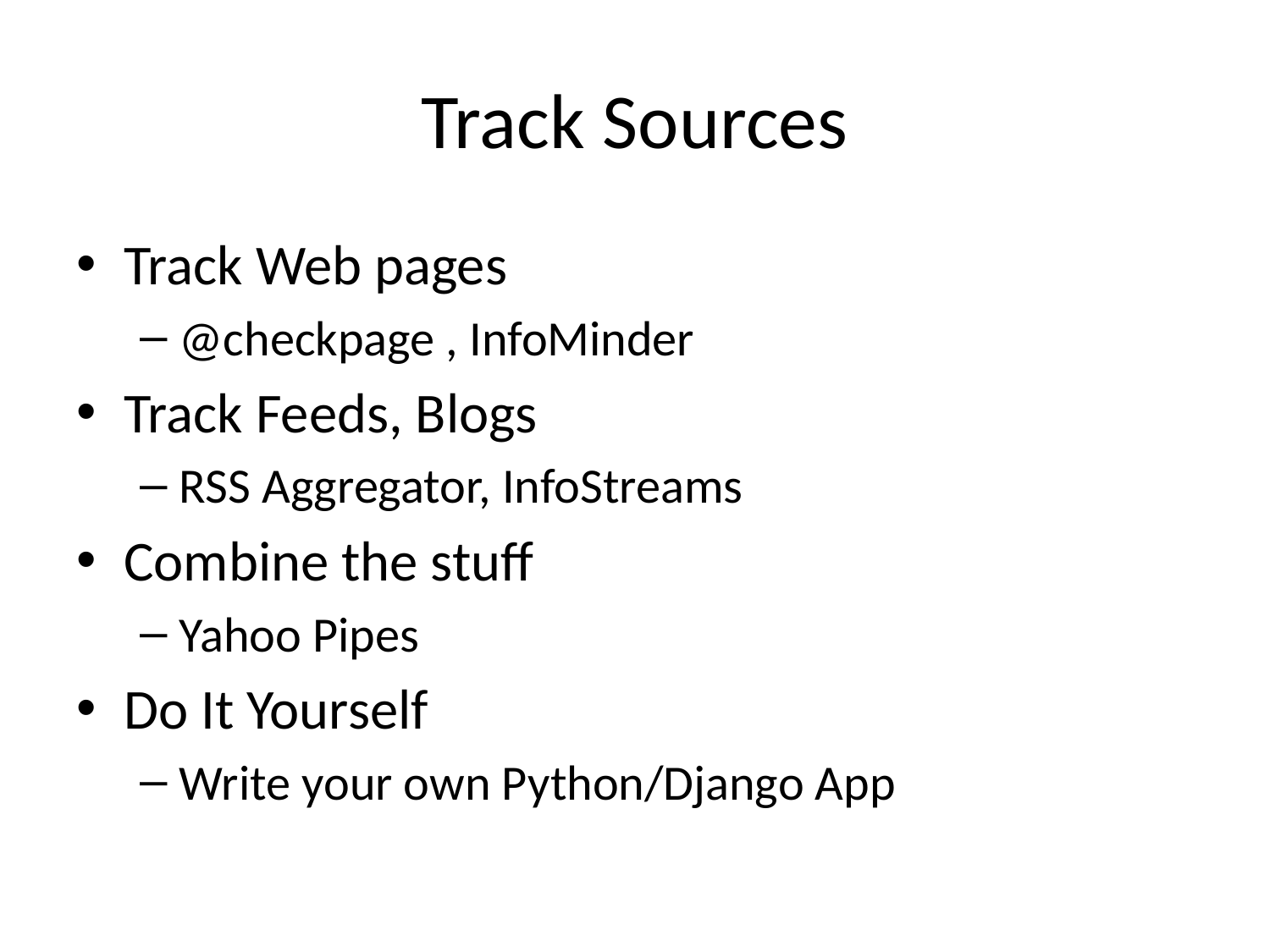

# Track Sources
Track Web pages
@checkpage , InfoMinder
Track Feeds, Blogs
RSS Aggregator, InfoStreams
Combine the stuff
Yahoo Pipes
Do It Yourself
Write your own Python/Django App